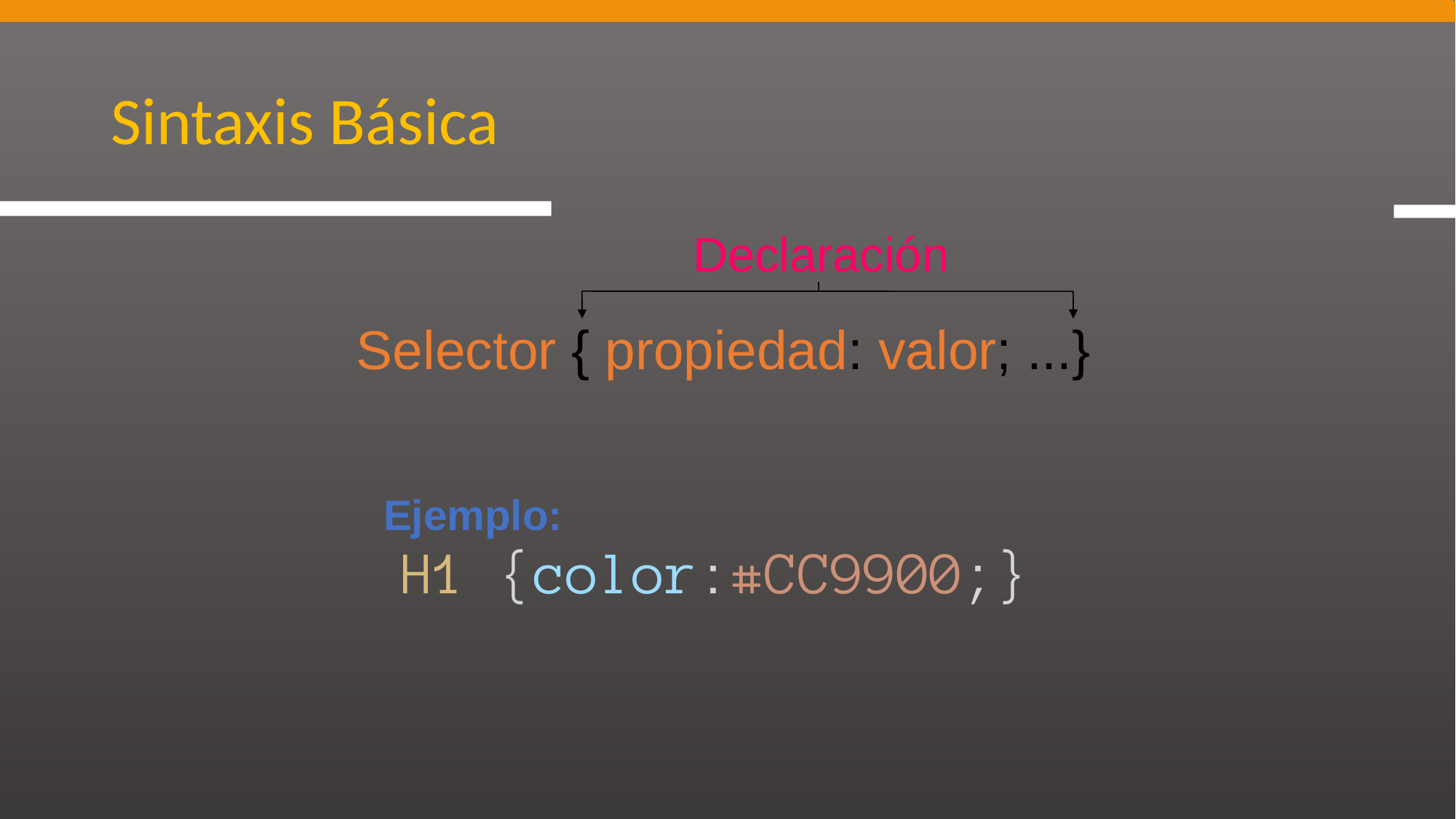

# Sintaxis Básica
Declaración

Selector { propiedad: valor; ...}
Ejemplo:
H1 {color:#CC9900;}